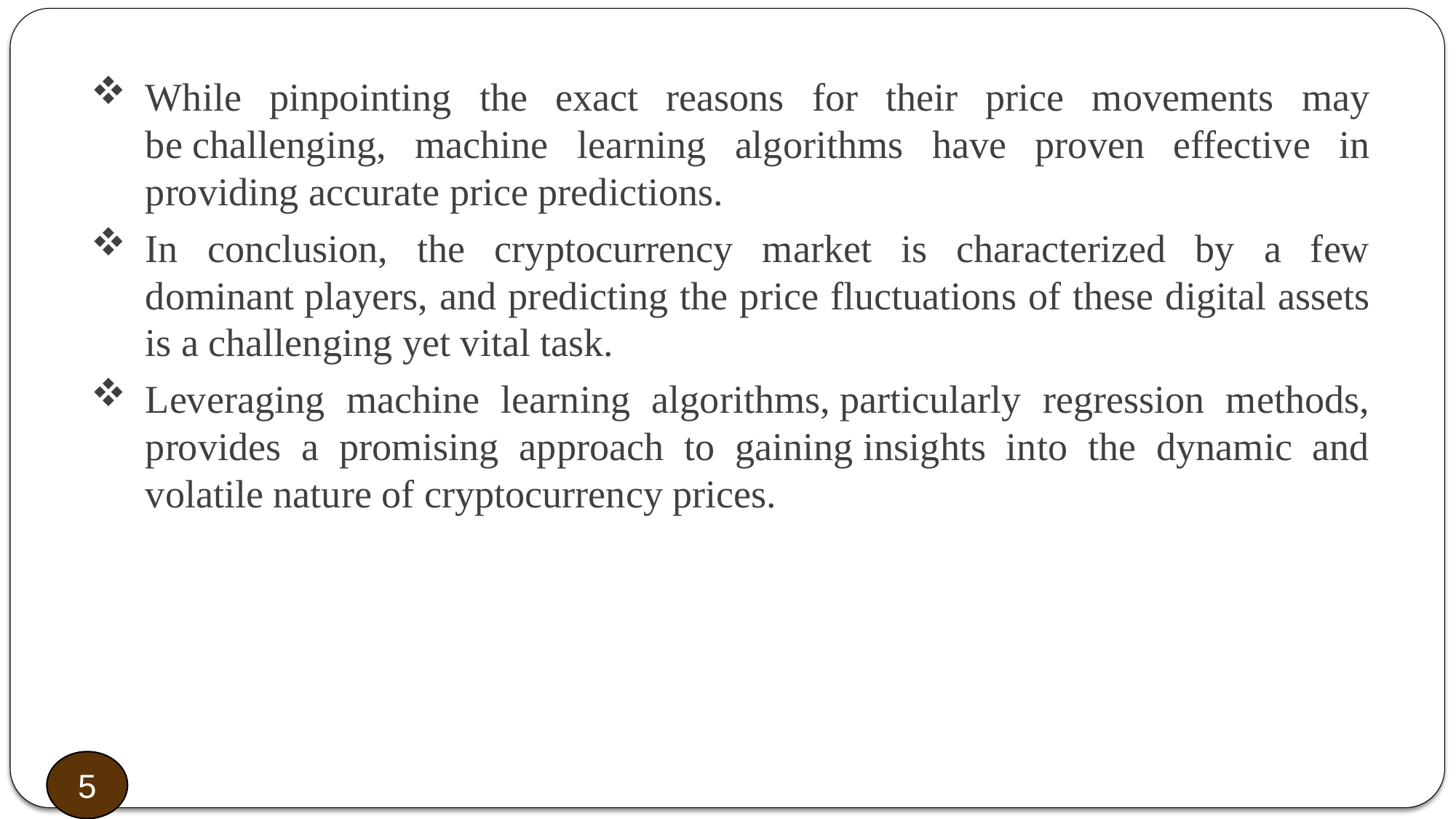

While pinpointing the exact reasons for their price movements may be challenging, machine learning algorithms have proven effective in providing accurate price predictions. ​
In conclusion, the cryptocurrency market is characterized by a few dominant players, and predicting the price fluctuations of these digital assets is a challenging yet vital task.
Leveraging machine learning algorithms, particularly regression methods, provides a promising approach to gaining insights into the dynamic and volatile nature of cryptocurrency prices. ​
6
5